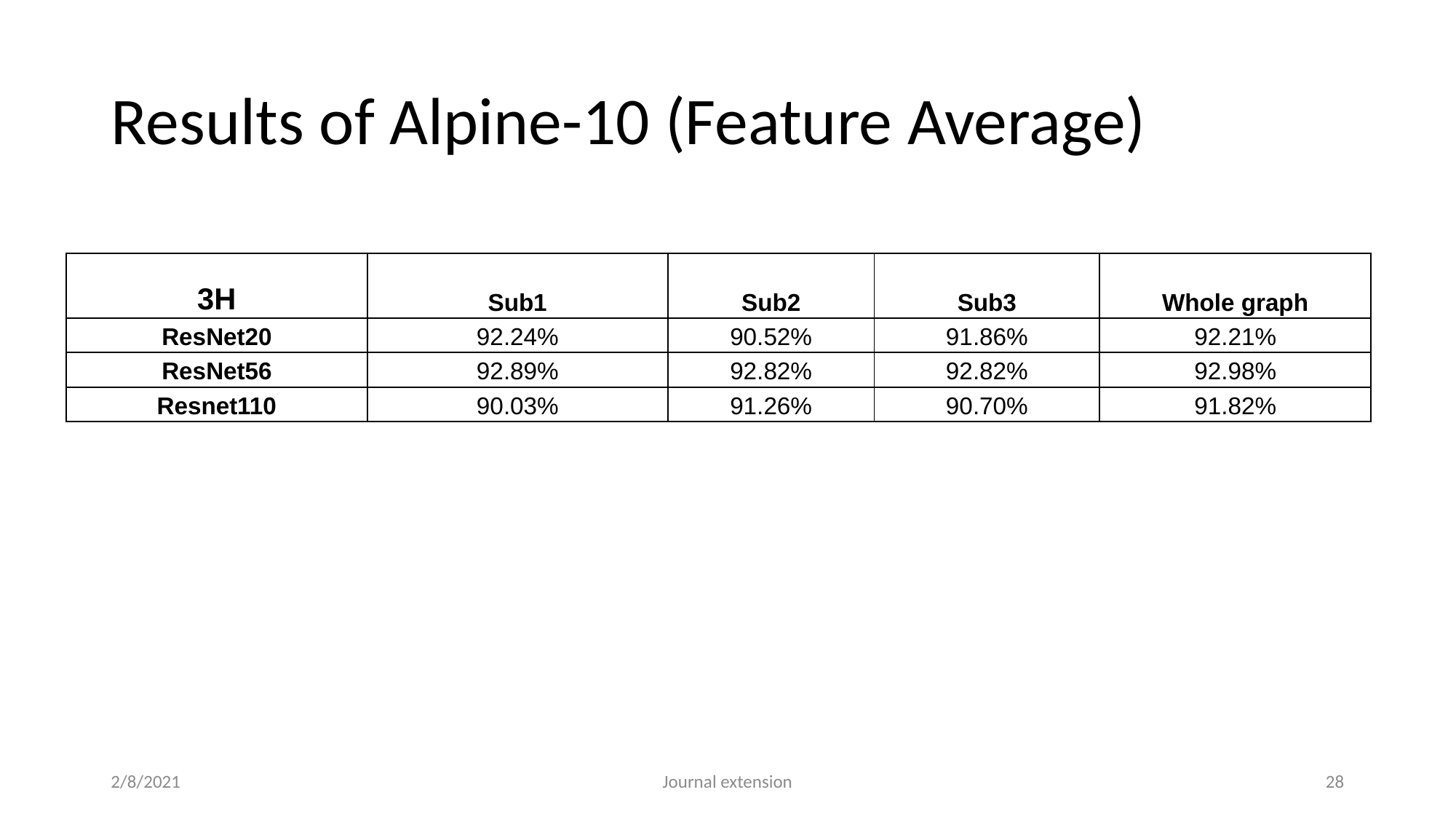

# Results of Alpine-10 (Feature Average)
| 3H | Sub1 | Sub2 | Sub3 | Whole graph |
| --- | --- | --- | --- | --- |
| ResNet20 | 92.24% | 90.52% | 91.86% | 92.21% |
| ResNet56 | 92.89% | 92.82% | 92.82% | 92.98% |
| Resnet110 | 90.03% | 91.26% | 90.70% | 91.82% |
2/8/2021
Journal extension
28